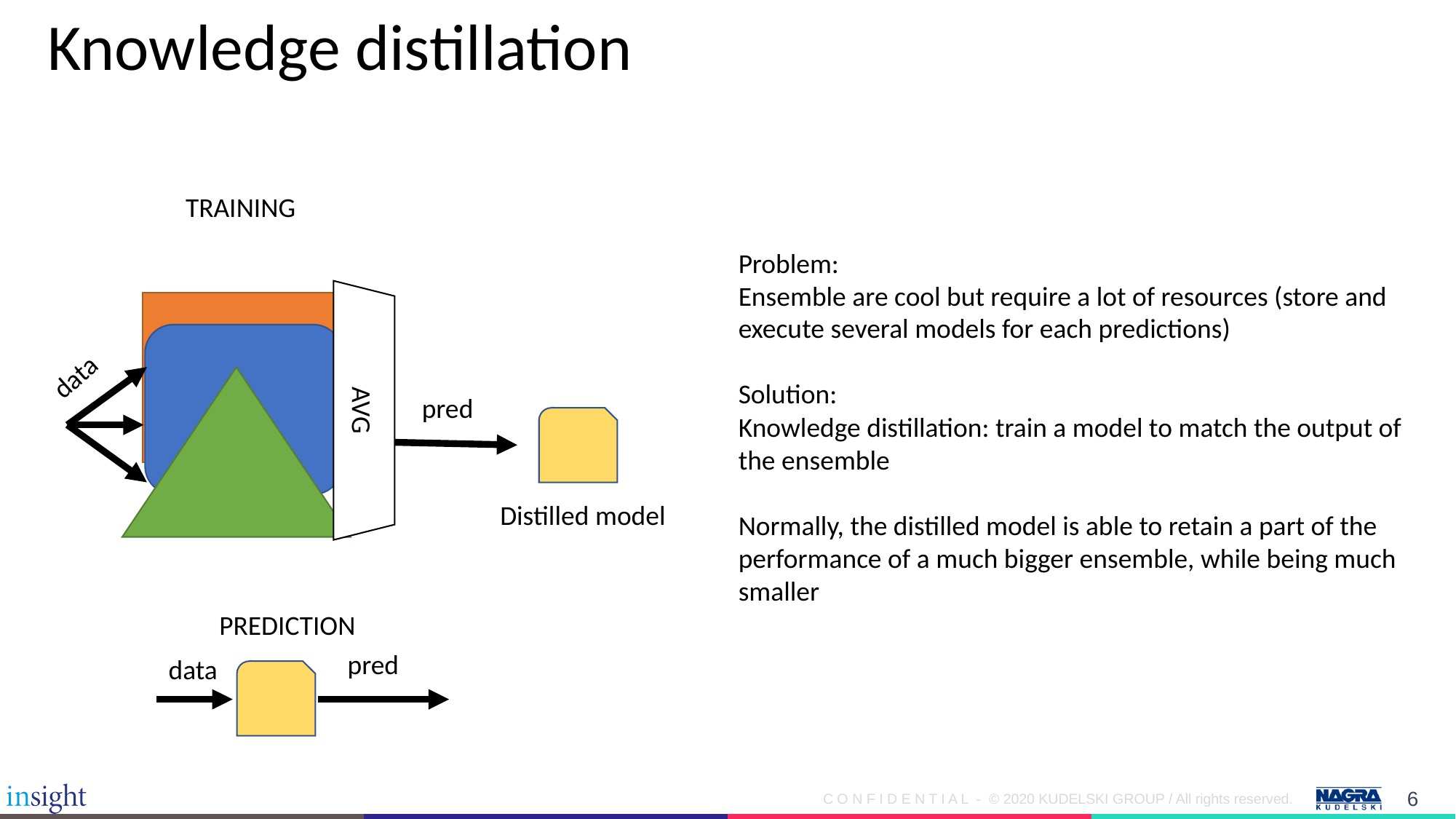

# Knowledge distillation
TRAINING
Problem:
Ensemble are cool but require a lot of resources (store and execute several models for each predictions)

Solution:
Knowledge distillation: train a model to match the output of the ensemble

Normally, the distilled model is able to retain a part of the performance of a much bigger ensemble, while being much smaller

data

AVG
pred

Distilled model
PREDICTION
pred
data